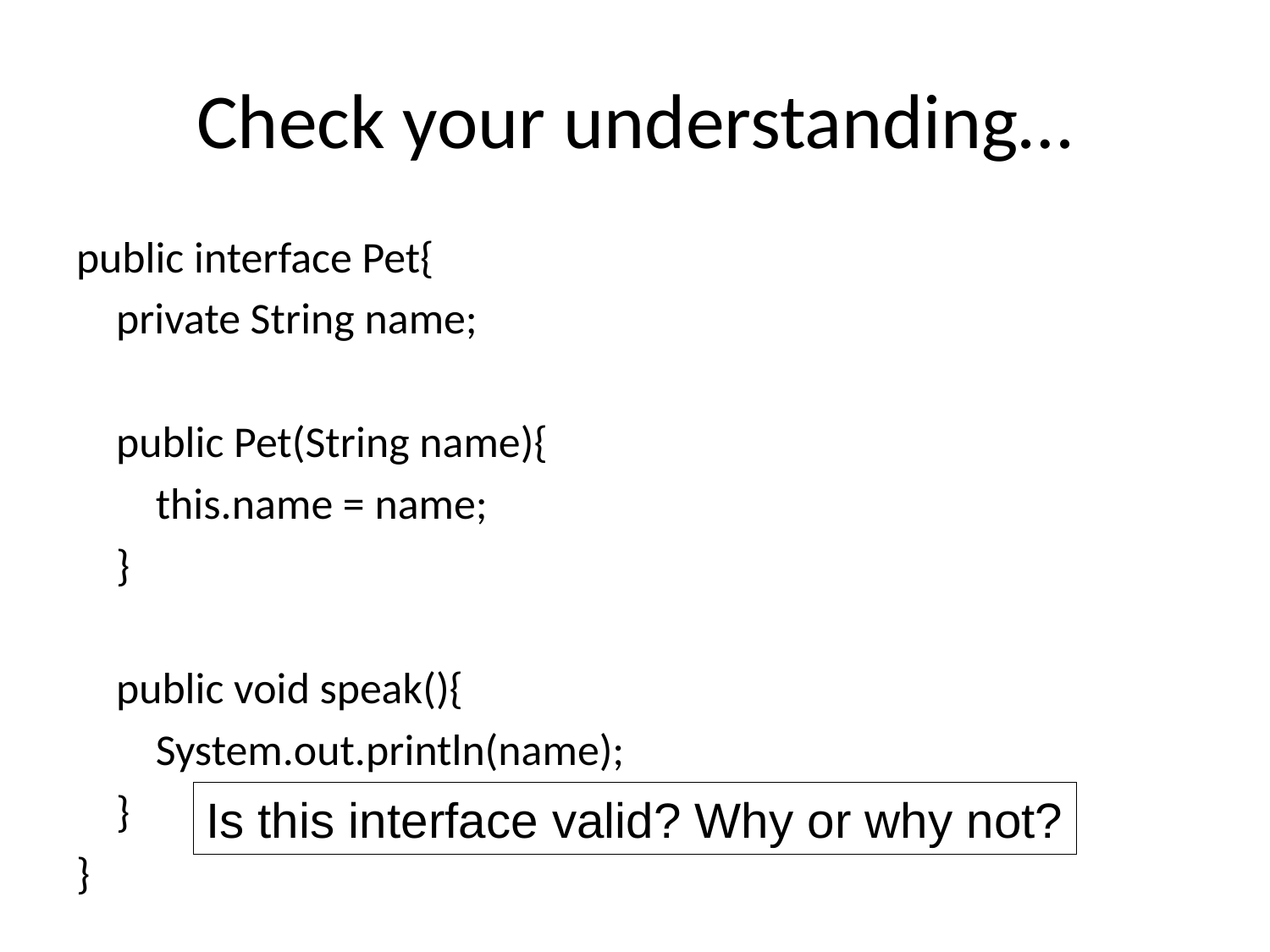

# Check your understanding…
public interface Pet{
    private String name;

    public Pet(String name){
        this.name = name;
    }

    public void speak(){
        System.out.println(name);
    }
}
Is this interface valid? Why or why not?